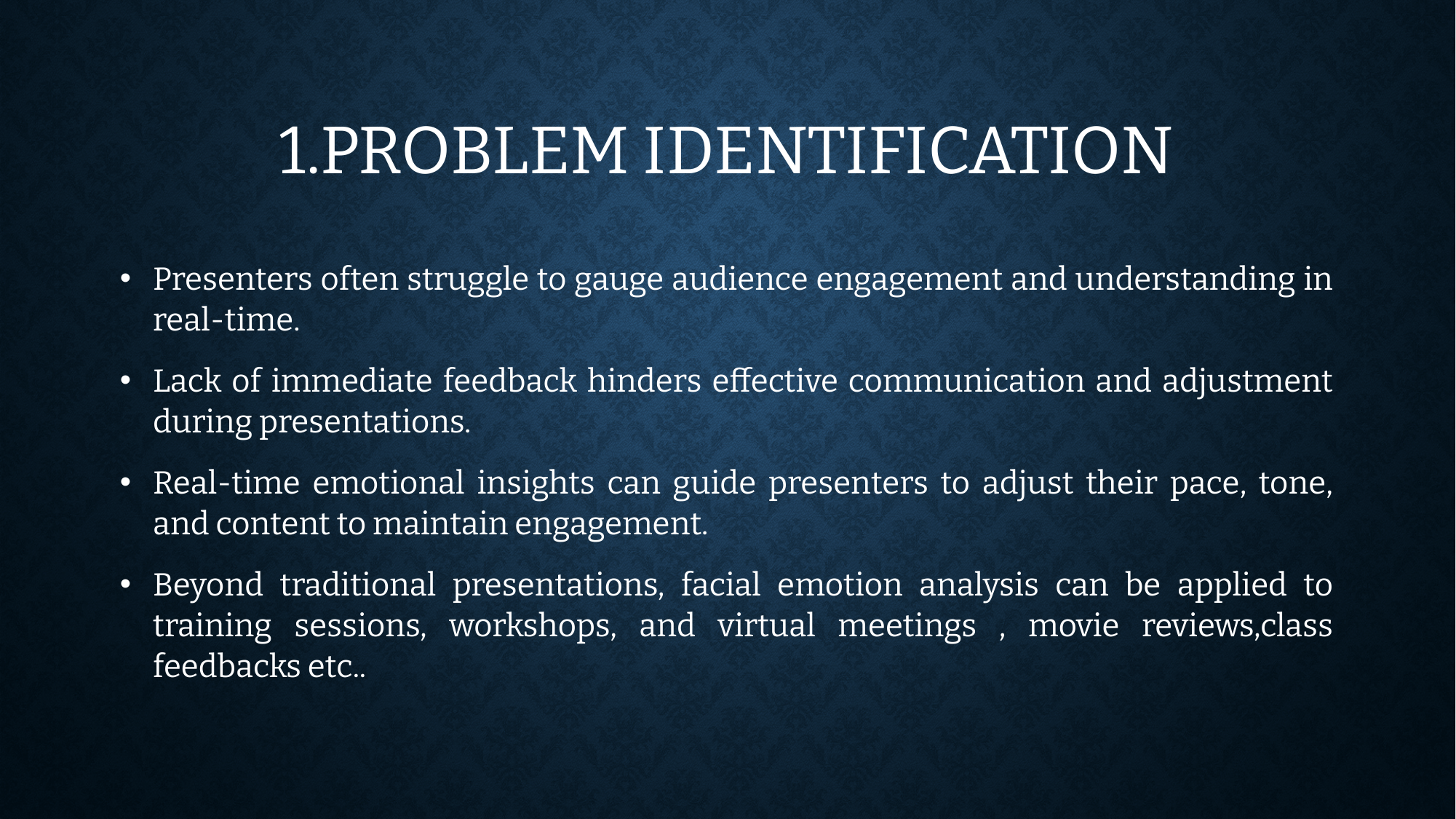

# 1.PROBLEM IDENTIFICATION
Presenters often struggle to gauge audience engagement and understanding in real-time.
Lack of immediate feedback hinders effective communication and adjustment during presentations.
Real-time emotional insights can guide presenters to adjust their pace, tone, and content to maintain engagement.
Beyond traditional presentations, facial emotion analysis can be applied to training sessions, workshops, and virtual meetings , movie reviews,class feedbacks etc..